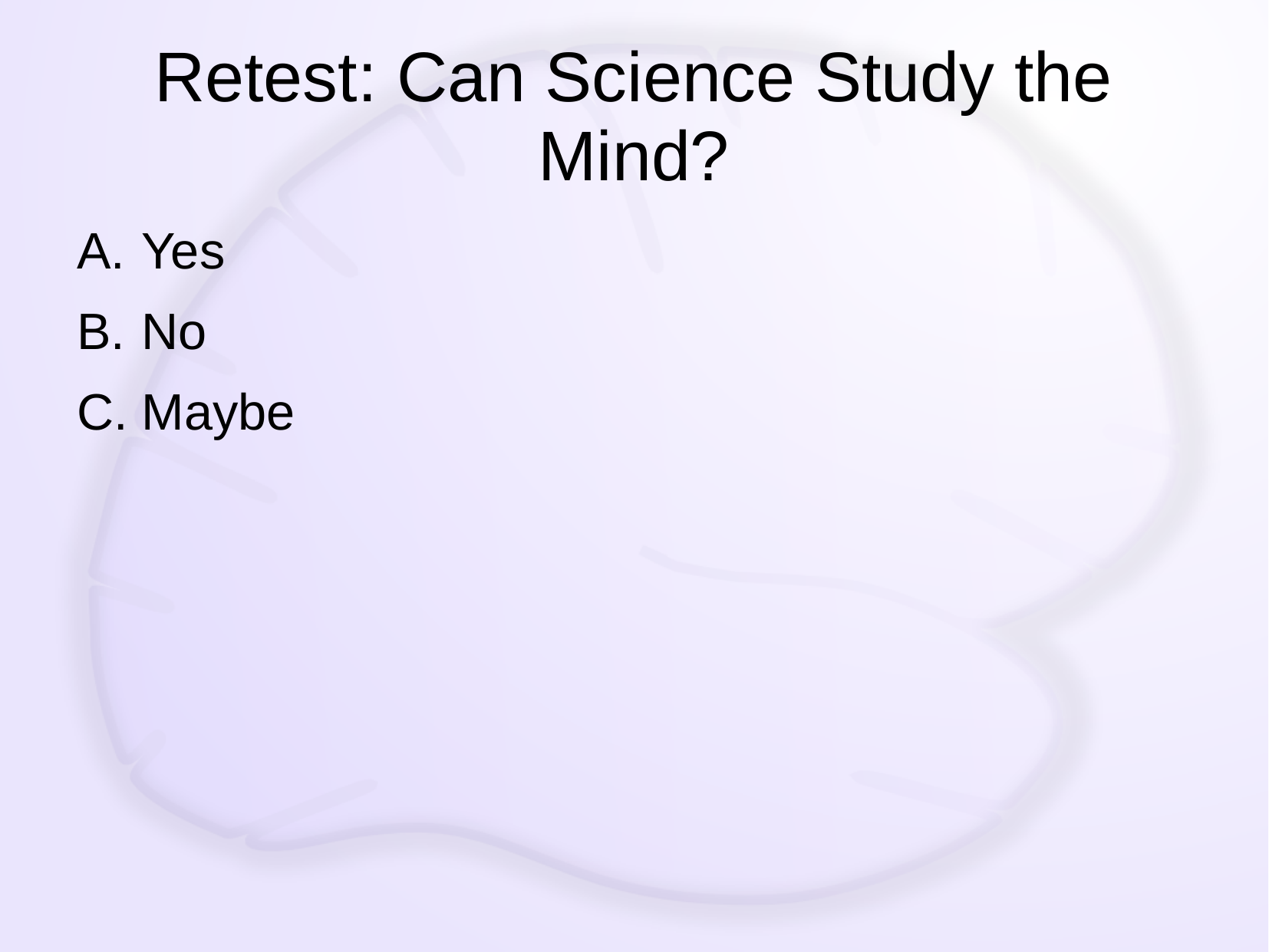

# Retest: Can Science Study the Mind?
Yes
No
Maybe